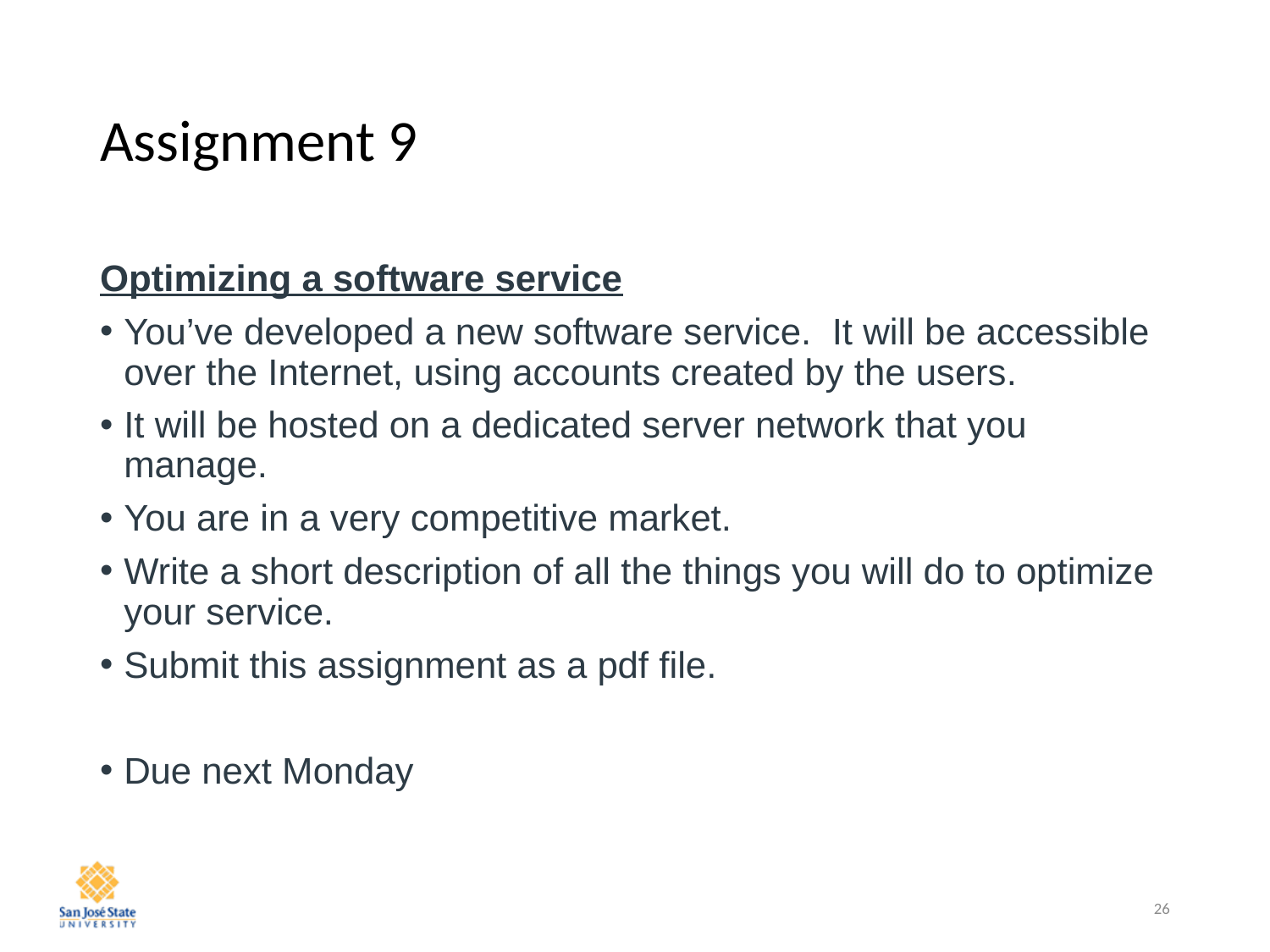

# Assignment 9
Optimizing a software service
You’ve developed a new software service.  It will be accessible over the Internet, using accounts created by the users.
It will be hosted on a dedicated server network that you manage.
You are in a very competitive market.
Write a short description of all the things you will do to optimize your service.
Submit this assignment as a pdf file.

Due next Monday

26